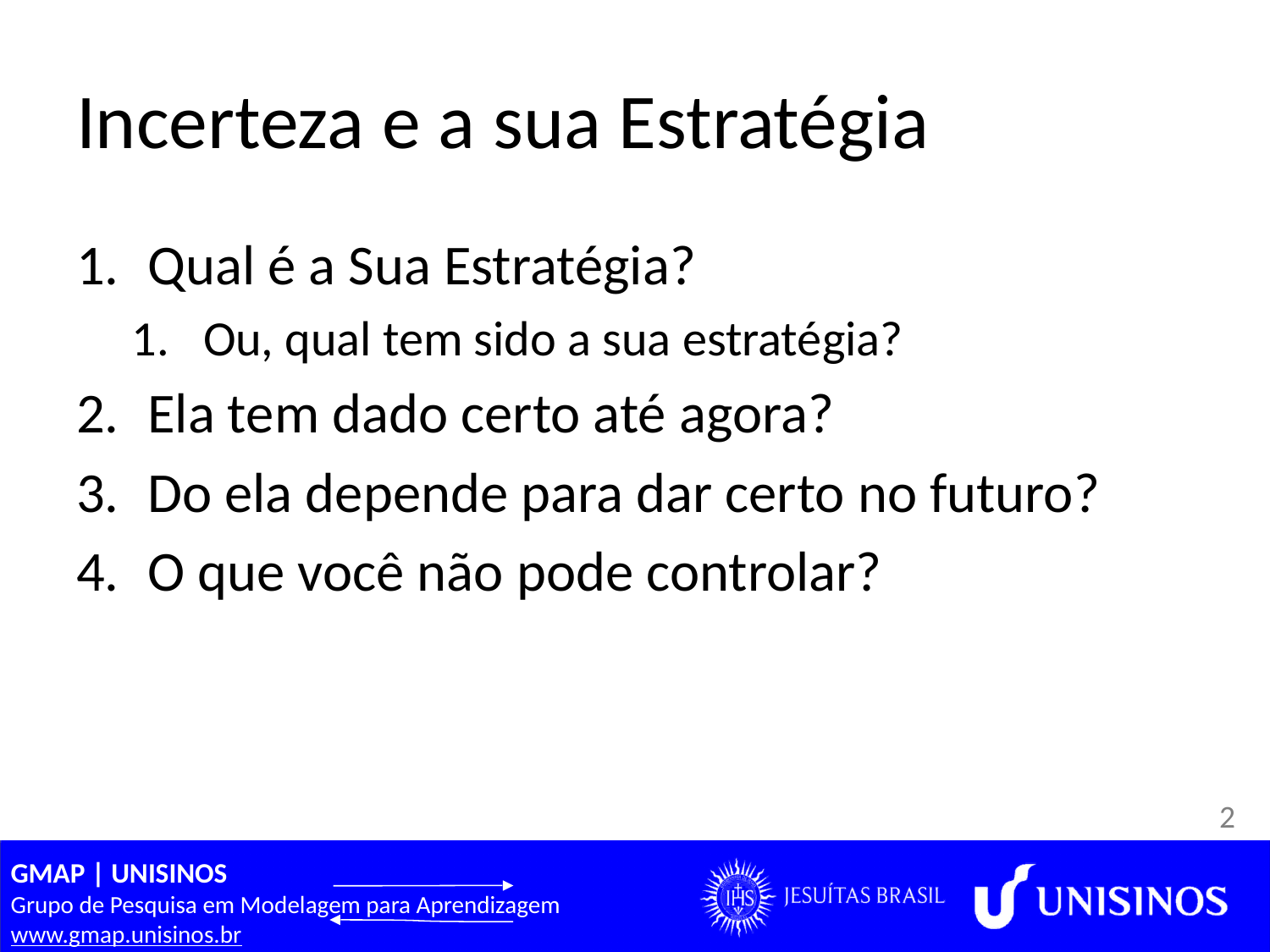

# Incerteza e a sua Estratégia
Qual é a Sua Estratégia?
Ou, qual tem sido a sua estratégia?
Ela tem dado certo até agora?
Do ela depende para dar certo no futuro?
O que você não pode controlar?